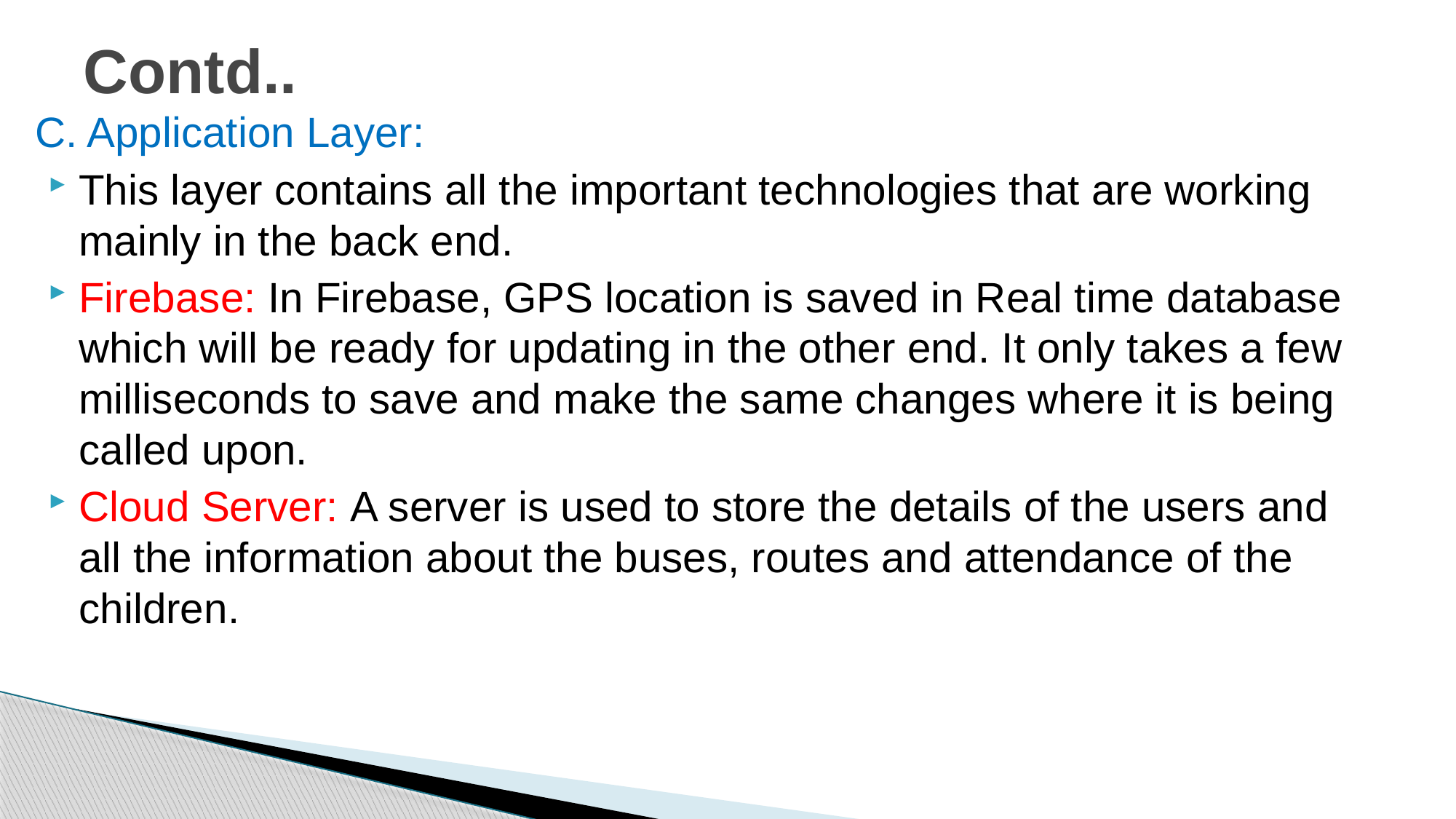

# Contd..
C. Application Layer:
This layer contains all the important technologies that are working mainly in the back end.
Firebase: In Firebase, GPS location is saved in Real time database which will be ready for updating in the other end. It only takes a few milliseconds to save and make the same changes where it is being called upon.
Cloud Server: A server is used to store the details of the users and all the information about the buses, routes and attendance of the children.